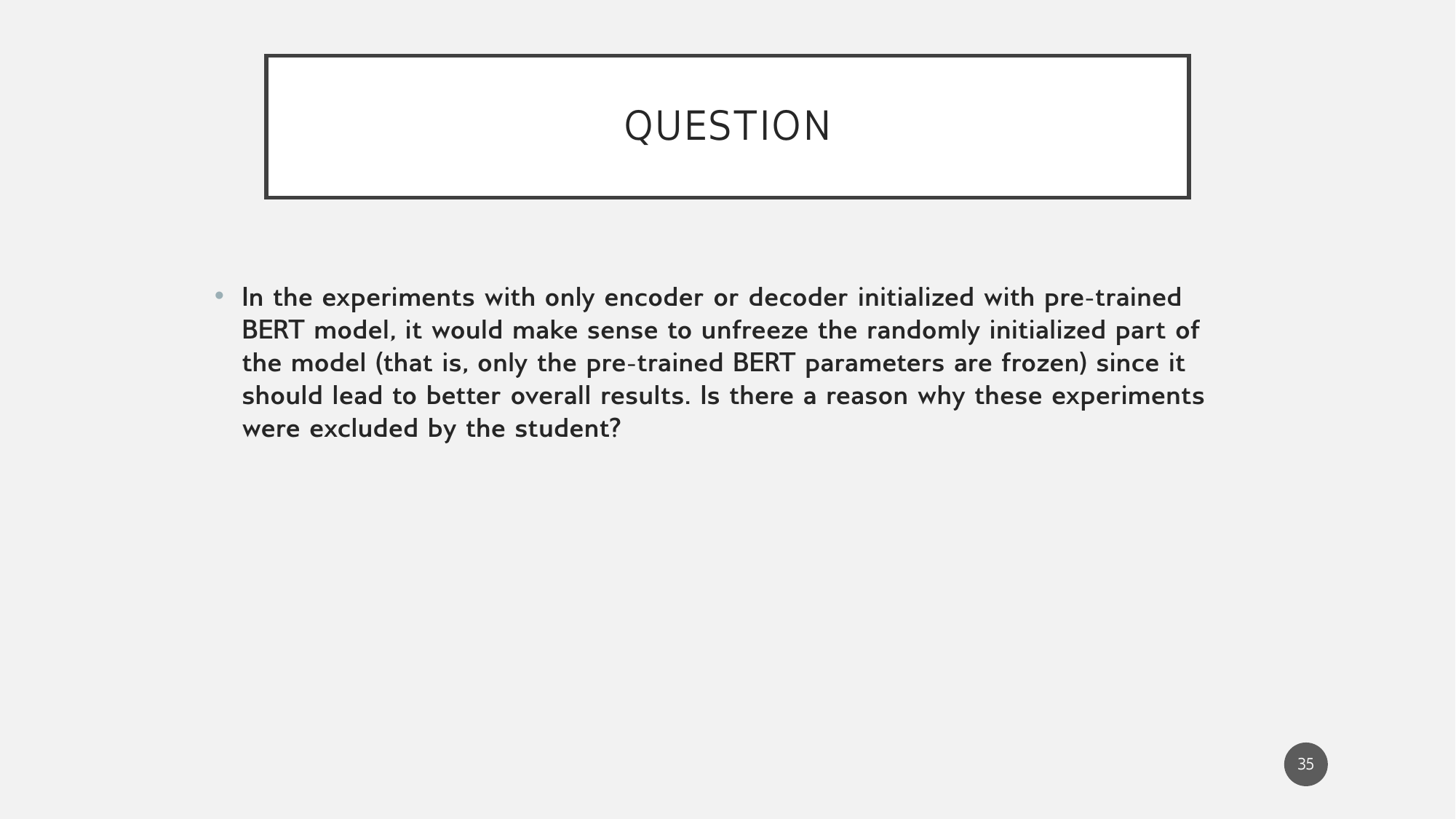

# Question
In the experiments with only encoder or decoder initialized with pre-trained BERT model, it would make sense to unfreeze the randomly initialized part of the model (that is, only the pre-trained BERT parameters are frozen) since it should lead to better overall results. Is there a reason why these experiments were excluded by the student?
35